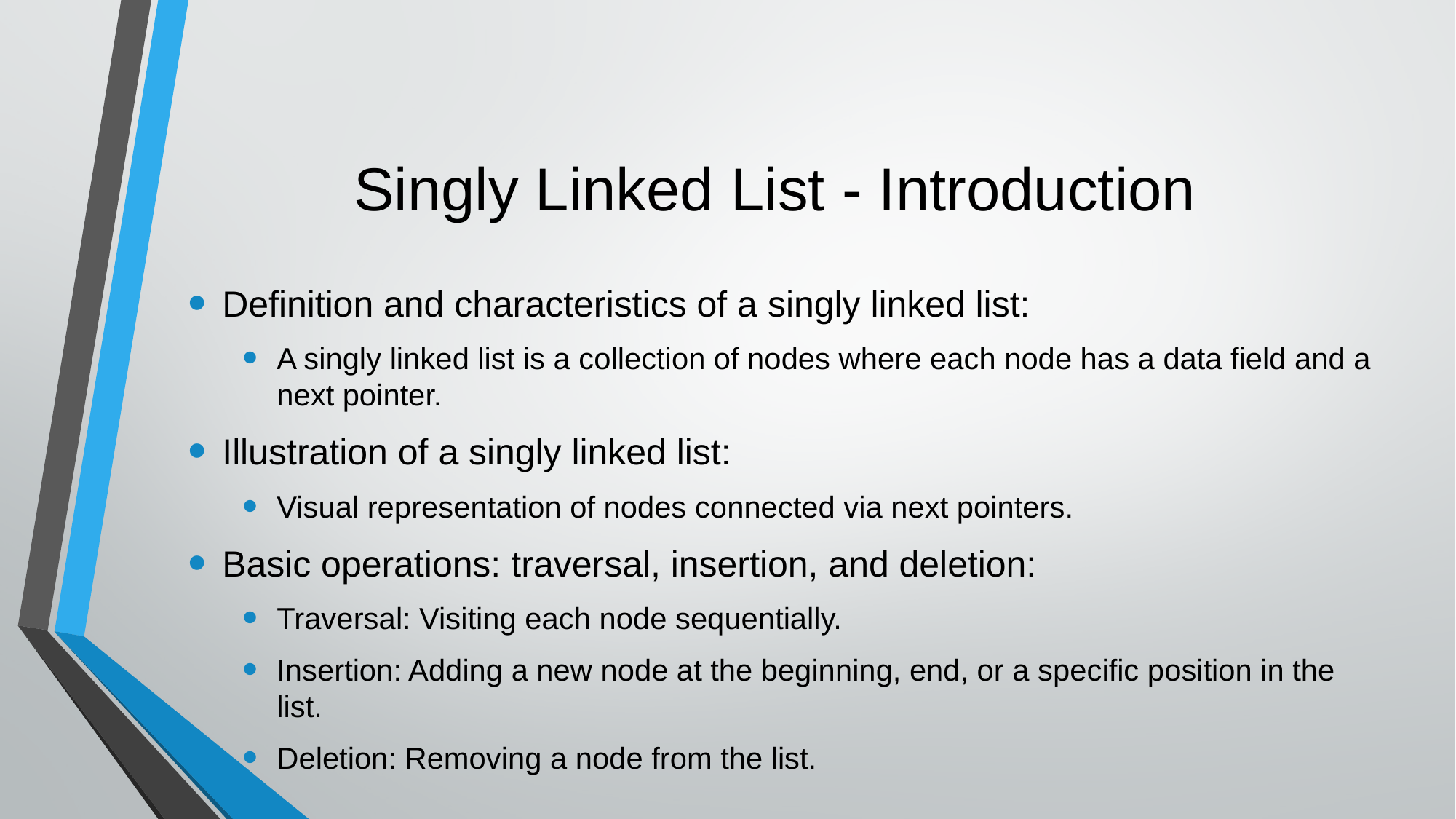

# Singly Linked List - Introduction
Definition and characteristics of a singly linked list:
A singly linked list is a collection of nodes where each node has a data field and a next pointer.
Illustration of a singly linked list:
Visual representation of nodes connected via next pointers.
Basic operations: traversal, insertion, and deletion:
Traversal: Visiting each node sequentially.
Insertion: Adding a new node at the beginning, end, or a specific position in the list.
Deletion: Removing a node from the list.